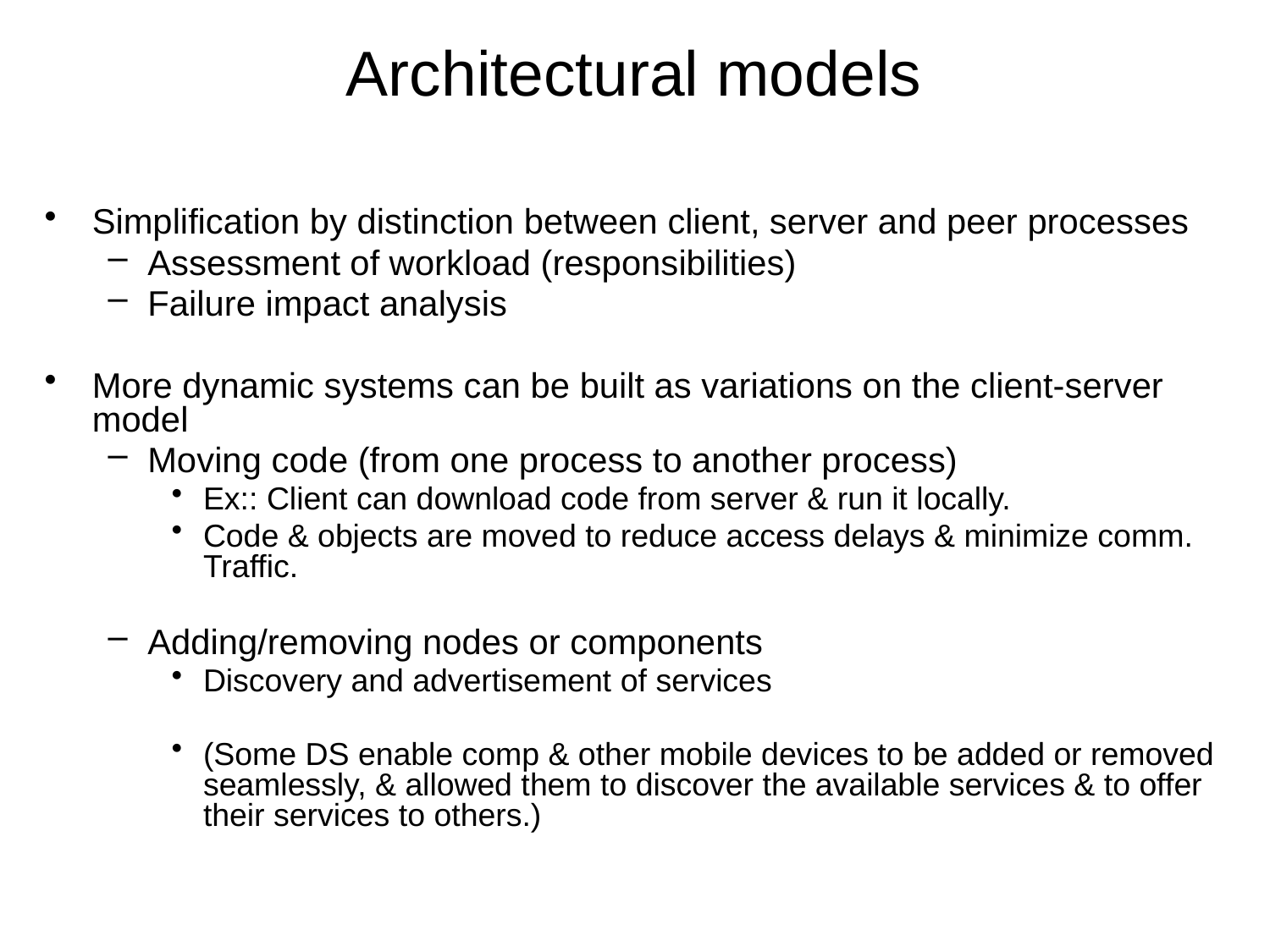

# Architectural models
Simplification by distinction between client, server and peer processes
Assessment of workload (responsibilities)
Failure impact analysis

More dynamic systems can be built as variations on the client-server model
Moving code (from one process to another process)
Ex:: Client can download code from server & run it locally.
Code & objects are moved to reduce access delays & minimize comm. Traffic.

Adding/removing nodes or components
Discovery and advertisement of services

(Some DS enable comp & other mobile devices to be added or removed seamlessly, & allowed them to discover the available services & to offer their services to others.)